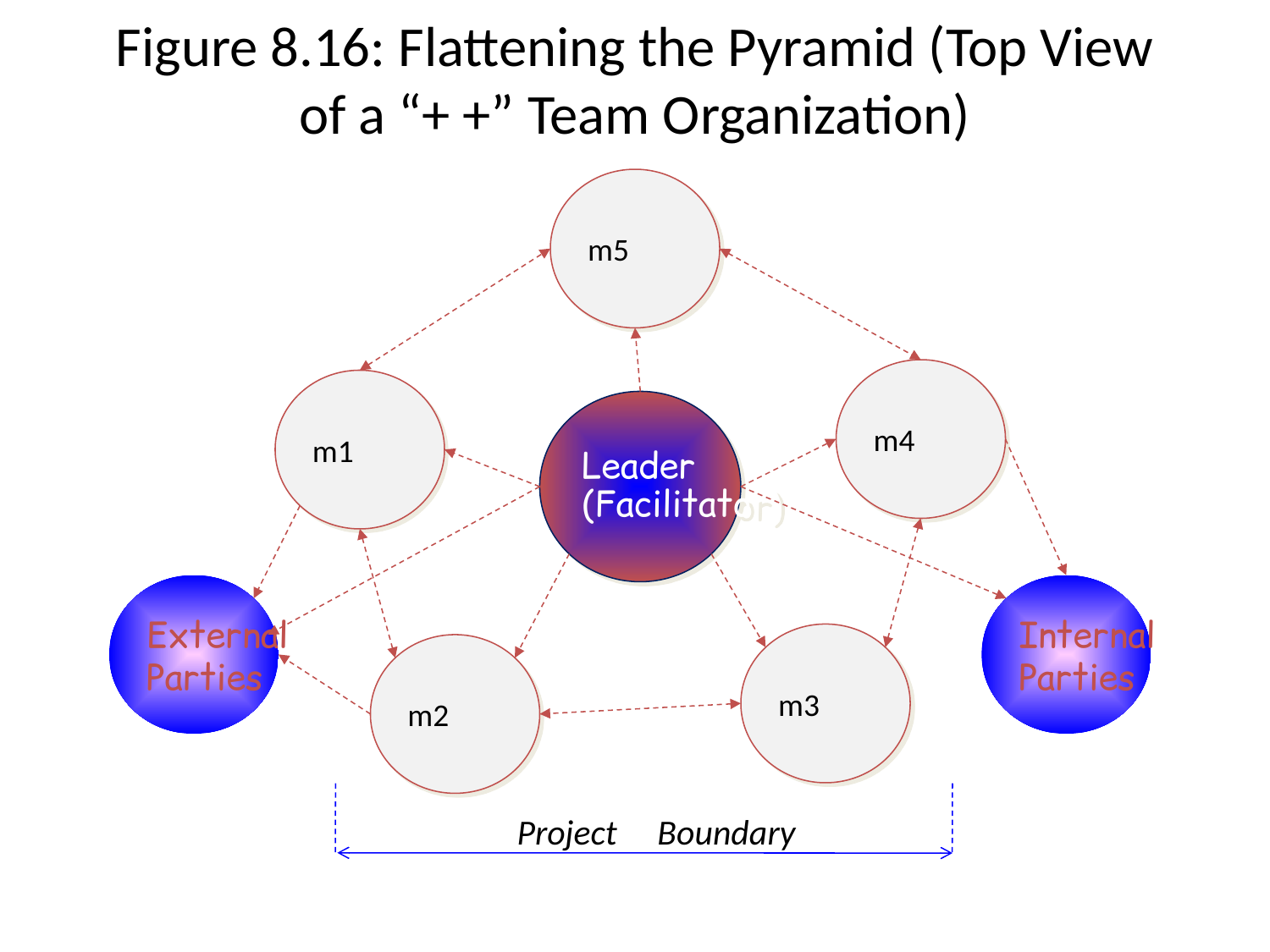

# Figure 8.16: Flattening the Pyramid (Top View of a “+ +” Team Organization)
m5
m4
m1
Leader
(Facilitator)
Internal
Parties
External
Parties
m3
m2
Project     Boundary